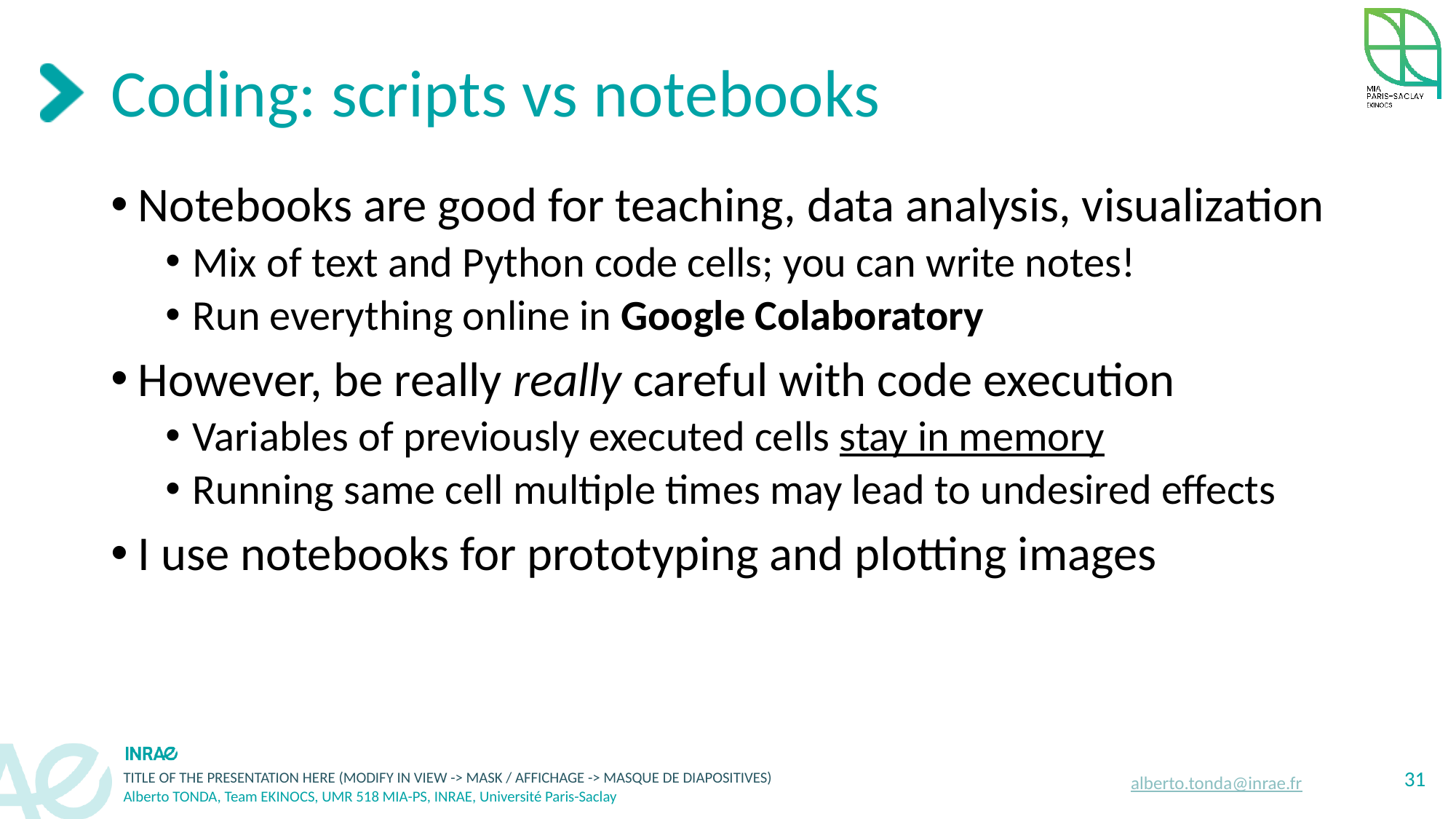

# Coding: scripts vs notebooks
Notebooks are good for teaching, data analysis, visualization
Mix of text and Python code cells; you can write notes!
Run everything online in Google Colaboratory
However, be really really careful with code execution
Variables of previously executed cells stay in memory
Running same cell multiple times may lead to undesired effects
I use notebooks for prototyping and plotting images
31
alberto.tonda@inrae.fr